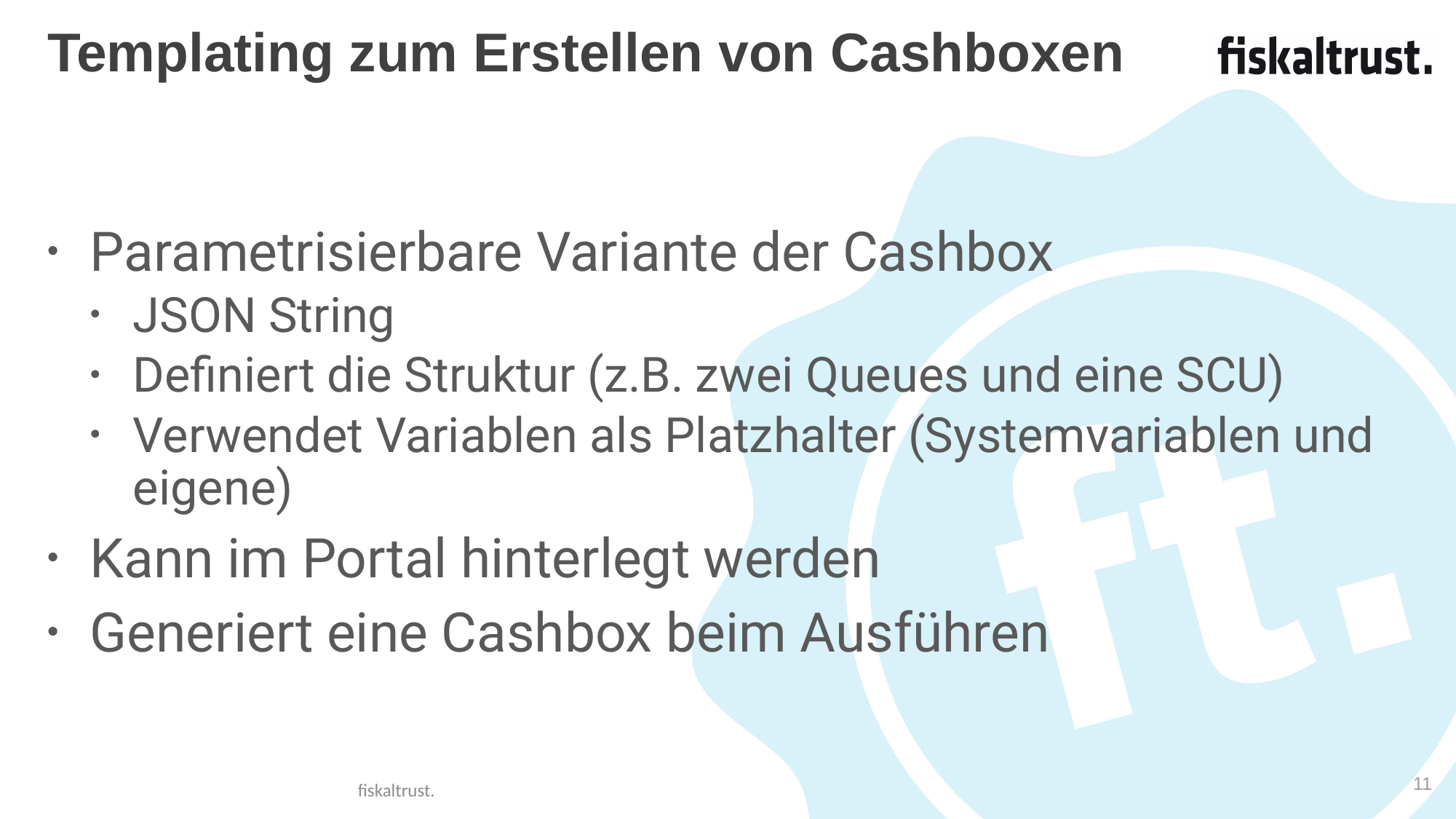

# Templating zum Erstellen von Cashboxen

Parametrisierbare Variante der Cashbox
JSON String
Definiert die Struktur (z.B. zwei Queues und eine SCU)
Verwendet Variablen als Platzhalter (Systemvariablen und eigene)
Kann im Portal hinterlegt werden
Generiert eine Cashbox beim Ausführen
11
fiskaltrust.